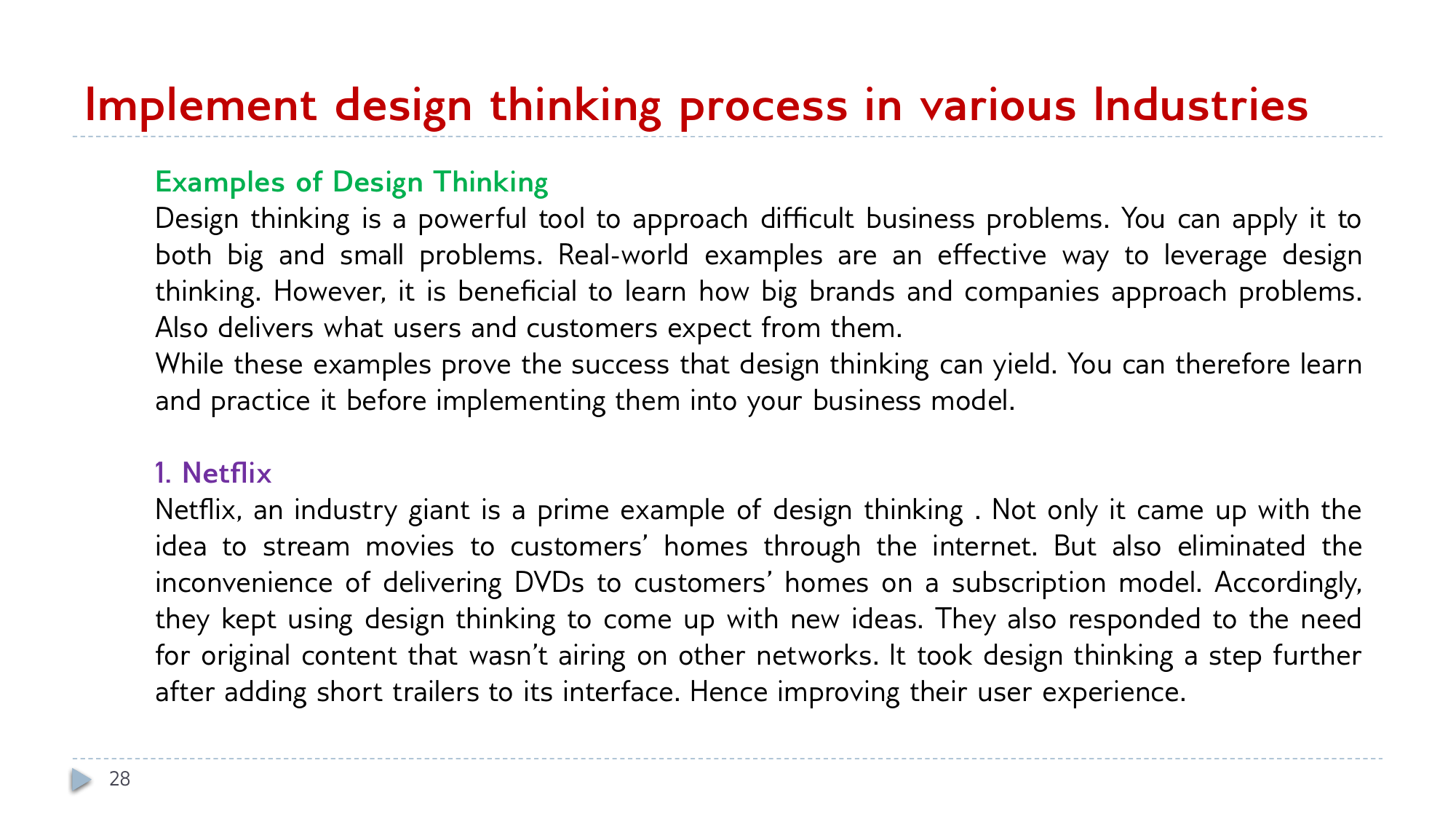

# Implement design thinking process in various Industries
Examples of Design Thinking
Design thinking is a powerful tool to approach difficult business problems. You can apply it to both big and small problems. Real-world examples are an effective way to leverage design thinking. However, it is beneficial to learn how big brands and companies approach problems. Also delivers what users and customers expect from them.
While these examples prove the success that design thinking can yield. You can therefore learn and practice it before implementing them into your business model.

1. Netflix
Netflix, an industry giant is a prime example of design thinking . Not only it came up with the idea to stream movies to customers’ homes through the internet. But also eliminated the inconvenience of delivering DVDs to customers’ homes on a subscription model. Accordingly, they kept using design thinking to come up with new ideas. They also responded to the need for original content that wasn’t airing on other networks. It took design thinking a step further after adding short trailers to its interface. Hence improving their user experience.
28